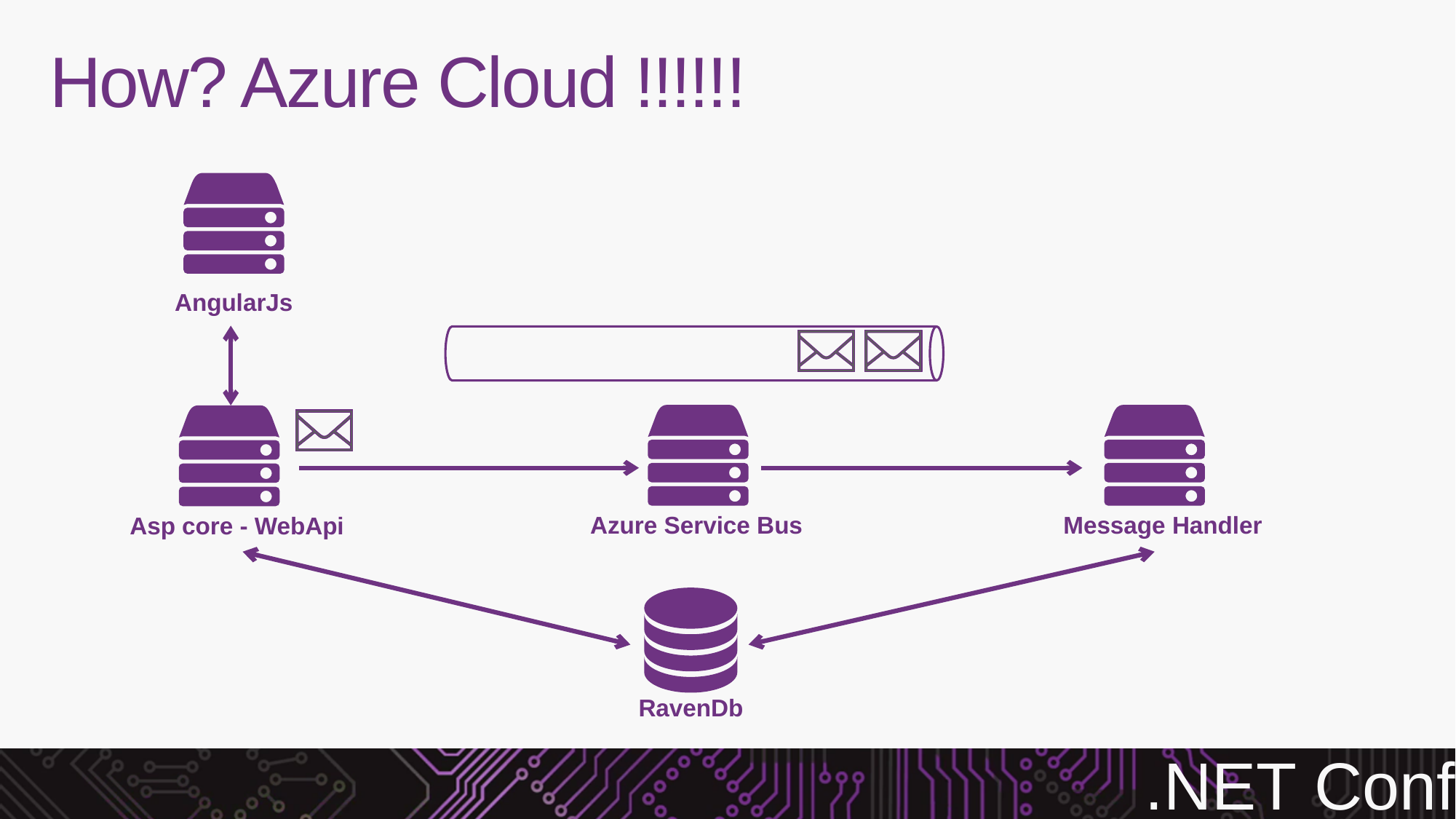

# How? Azure Cloud !!!!!!

AngularJs

Azure Service Bus
Message Handler
Asp core - WebApi

RavenDb